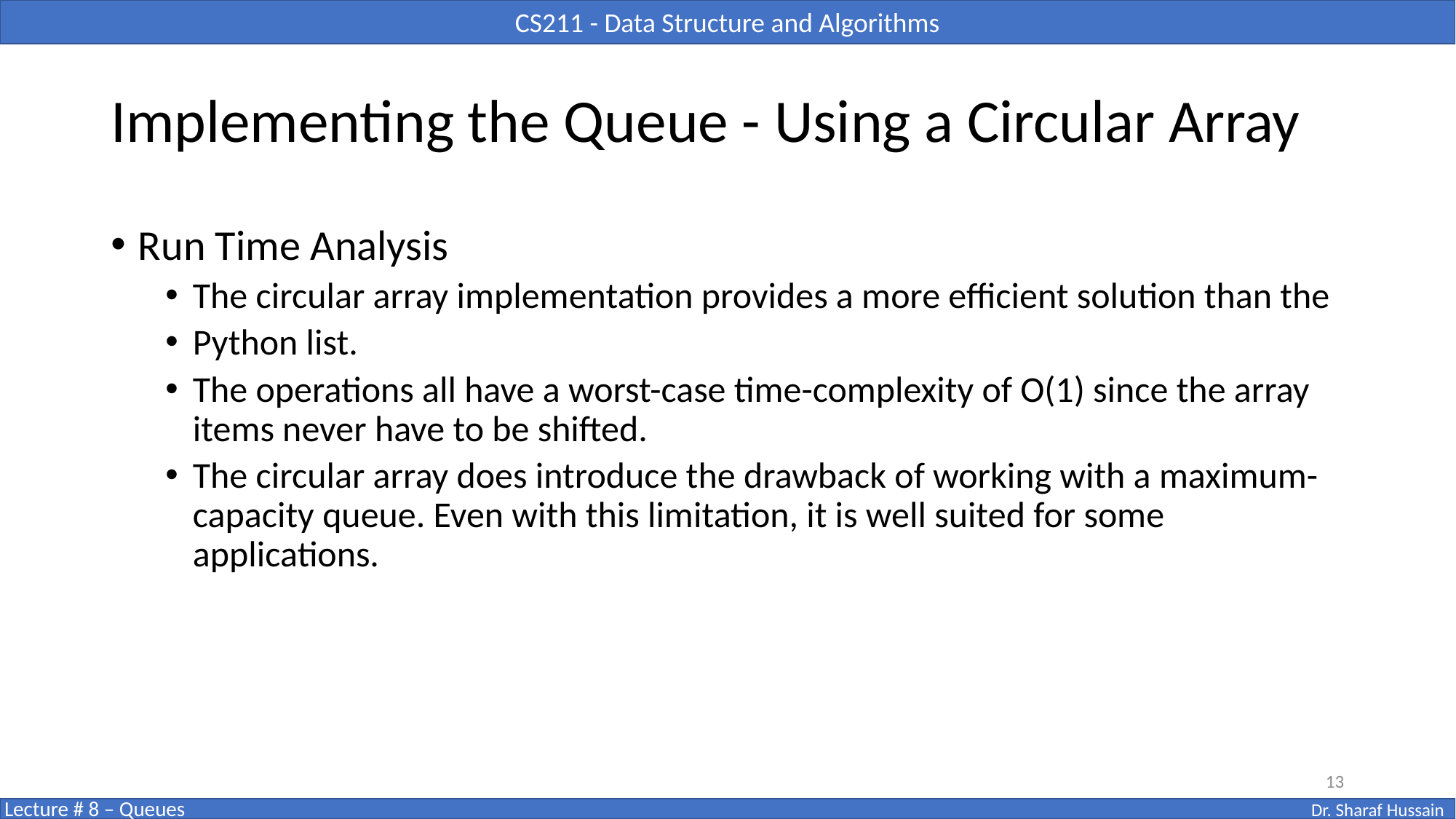

# Implementing the Queue - Using a Circular Array
Run Time Analysis
The circular array implementation provides a more efficient solution than the
Python list.
The operations all have a worst-case time-complexity of O(1) since the array items never have to be shifted.
The circular array does introduce the drawback of working with a maximum-capacity queue. Even with this limitation, it is well suited for some applications.
13